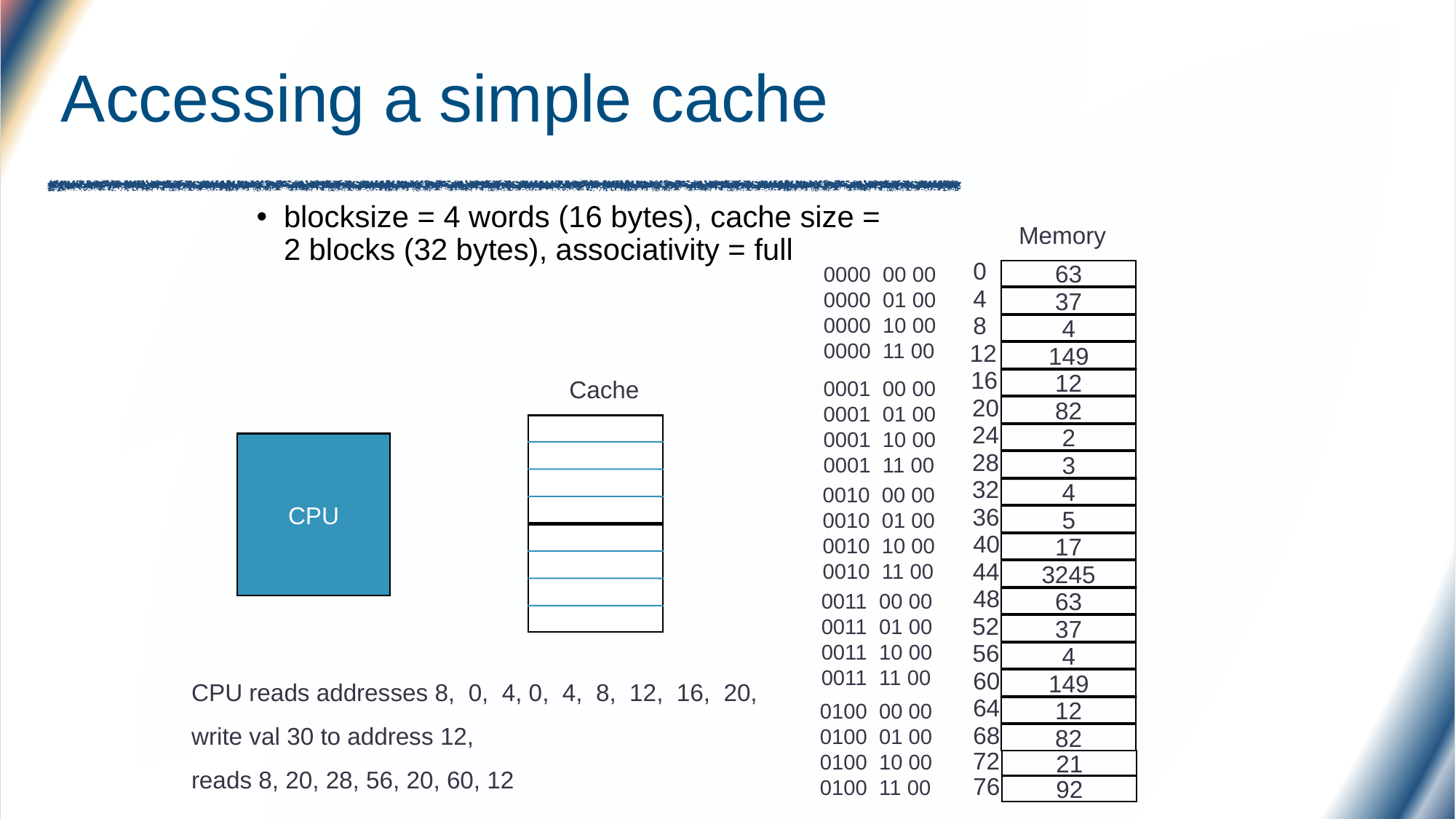

# Accessing a simple cache
blocksize = 4 words (16 bytes), cache size = 2 blocks (32 bytes), associativity = full
Memory
0
63
0000  00 00
0000  01 00
0000  10 00
0000  11 00
4
37
8
4
12
149
16
12

Cache
0001  00 00
0001  01 00
0001  10 00
0001  11 00
20
82
24
2

CPU

28
3

32
4
0010  00 00
0010  01 00
0010  10 00
0010  11 00

36
5
40
17

44
3245

48
63
0011  00 00
0011  01 00
0011  10 00
0011  11 00

52
37
56
4
CPU reads addresses 8,  0,  4, 0,  4,  8,  12,  16,  20,
write val 30 to address 12,
reads 8, 20, 28, 56, 20, 60, 12
60
149
64
12
0100  00 00
0100  01 00
0100  10 00
0100  11 00

68
82
72
21
76
92